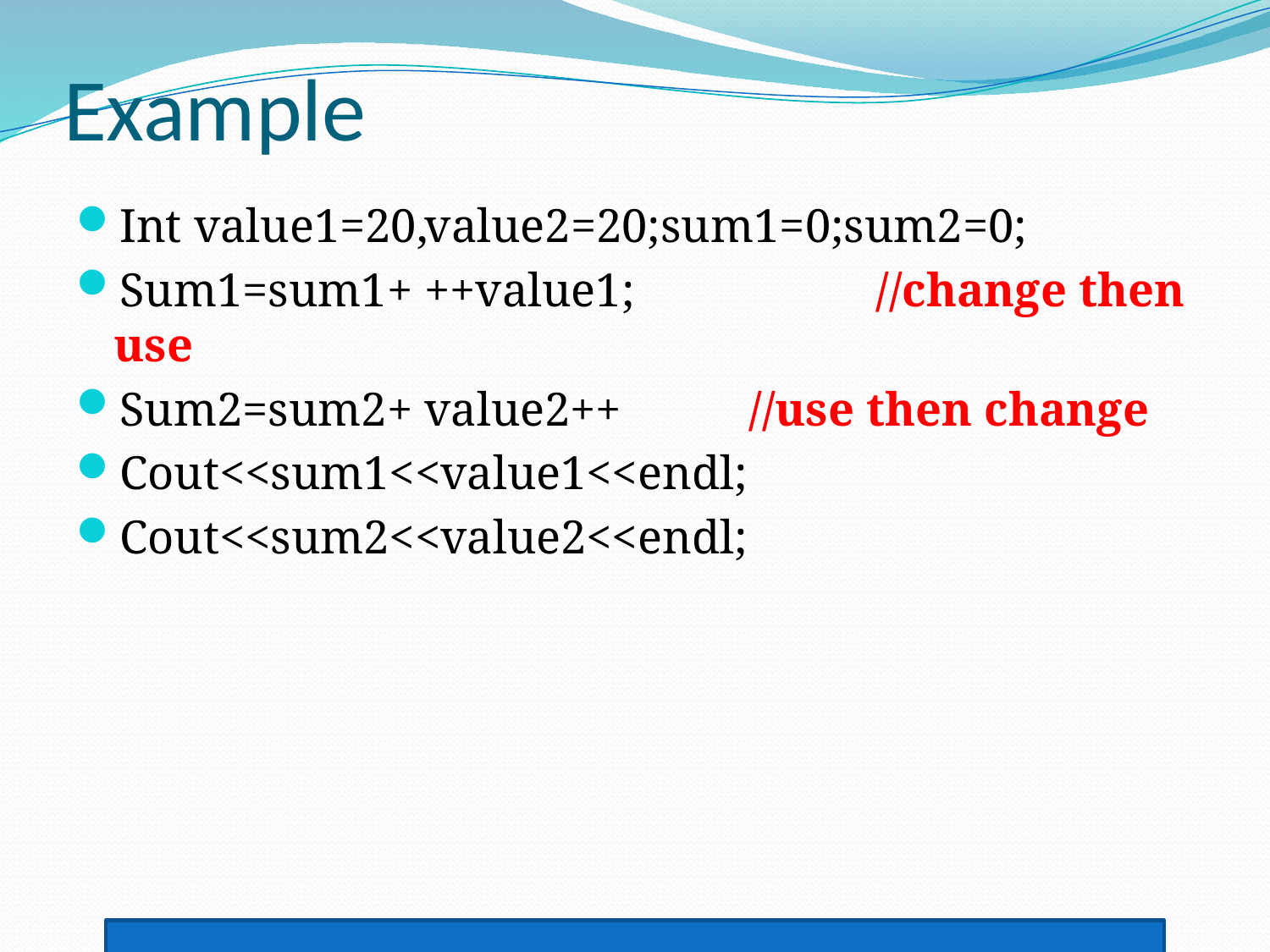

# Example
Int value1=20,value2=20;sum1=0;sum2=0;
Sum1=sum1+ ++value1;		//change then use
Sum2=sum2+ value2++		//use then change
Cout<<sum1<<value1<<endl;
Cout<<sum2<<value2<<endl;
21  21
20 21